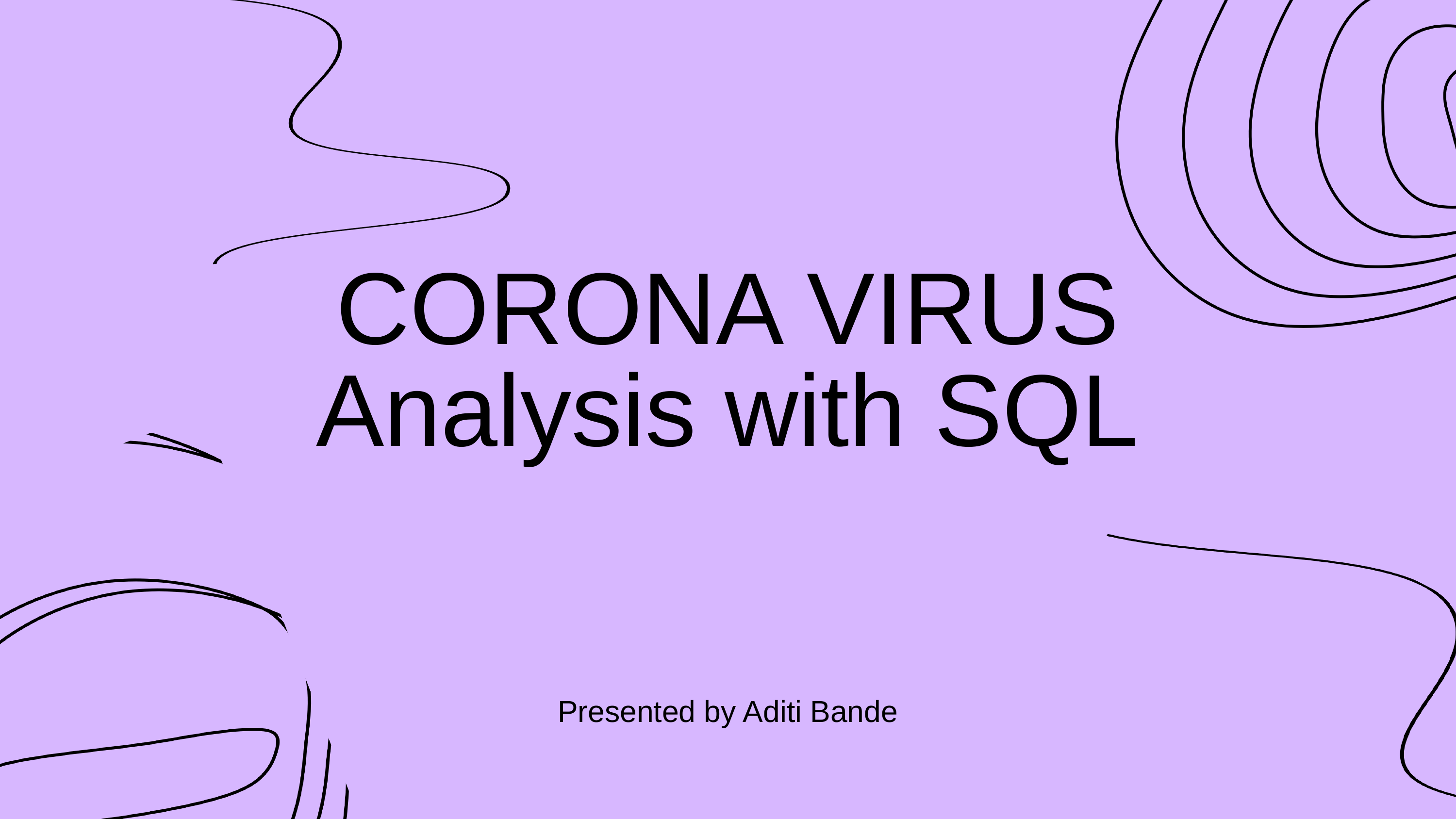

CORONA VIRUS Analysis with SQL

Presented by Aditi Bande